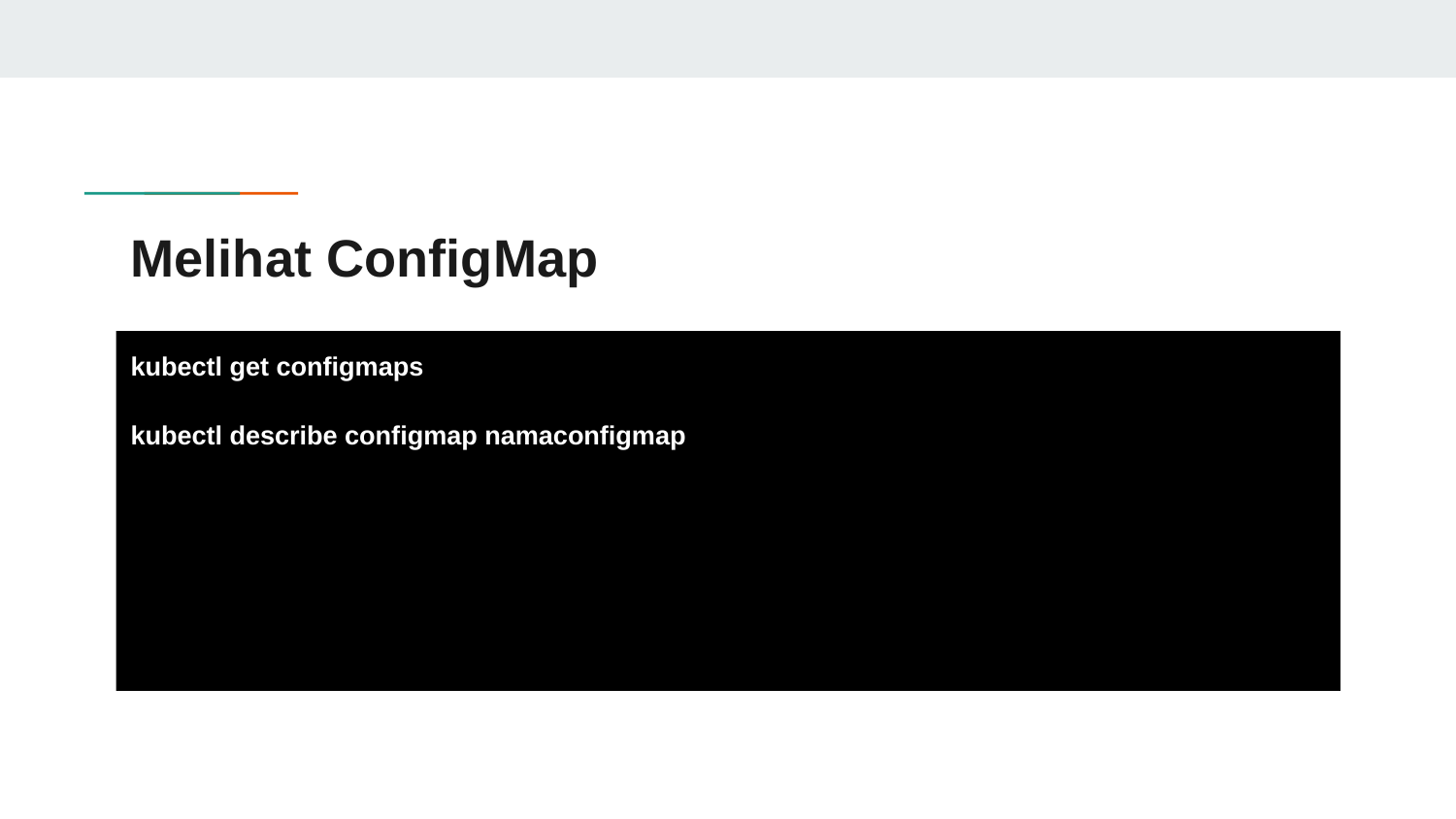

# Melihat ConfigMap

kubectl get configmaps
kubectl describe configmap namaconfigmap